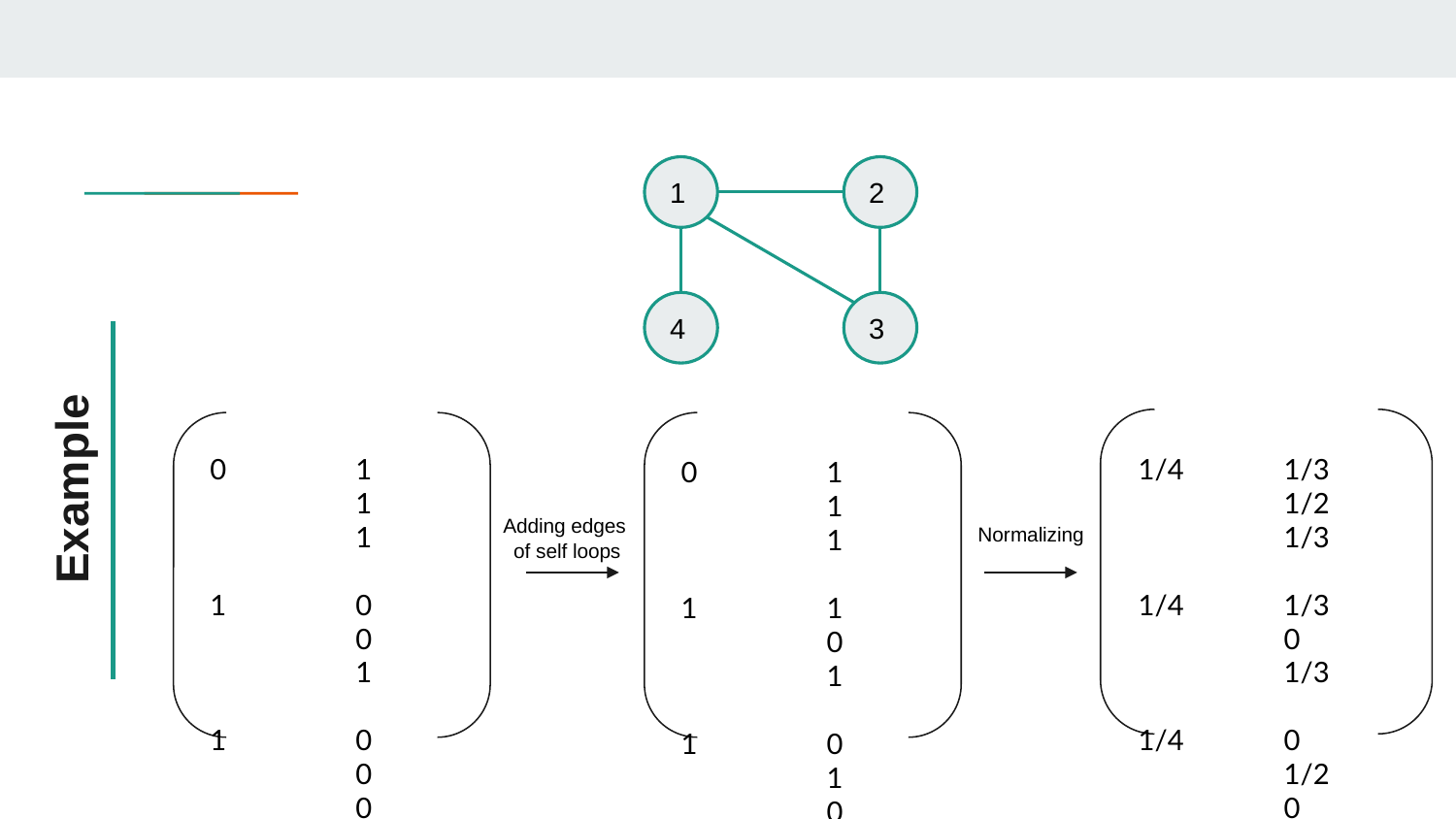

1
2
4
3
# Example

0	1	1	1

1	0 	0	1

1	0	0	0

1	1	0	0
1/4	1/3	1/2	1/3

1/4	1/3	0	1/3

1/4	0	1/2	0

1/4	1/3	0	1/3
0	1	1	1

1	1	0	1

1	0	1	0

1	1	0	1
Adding edges
of self loops
Normalizing